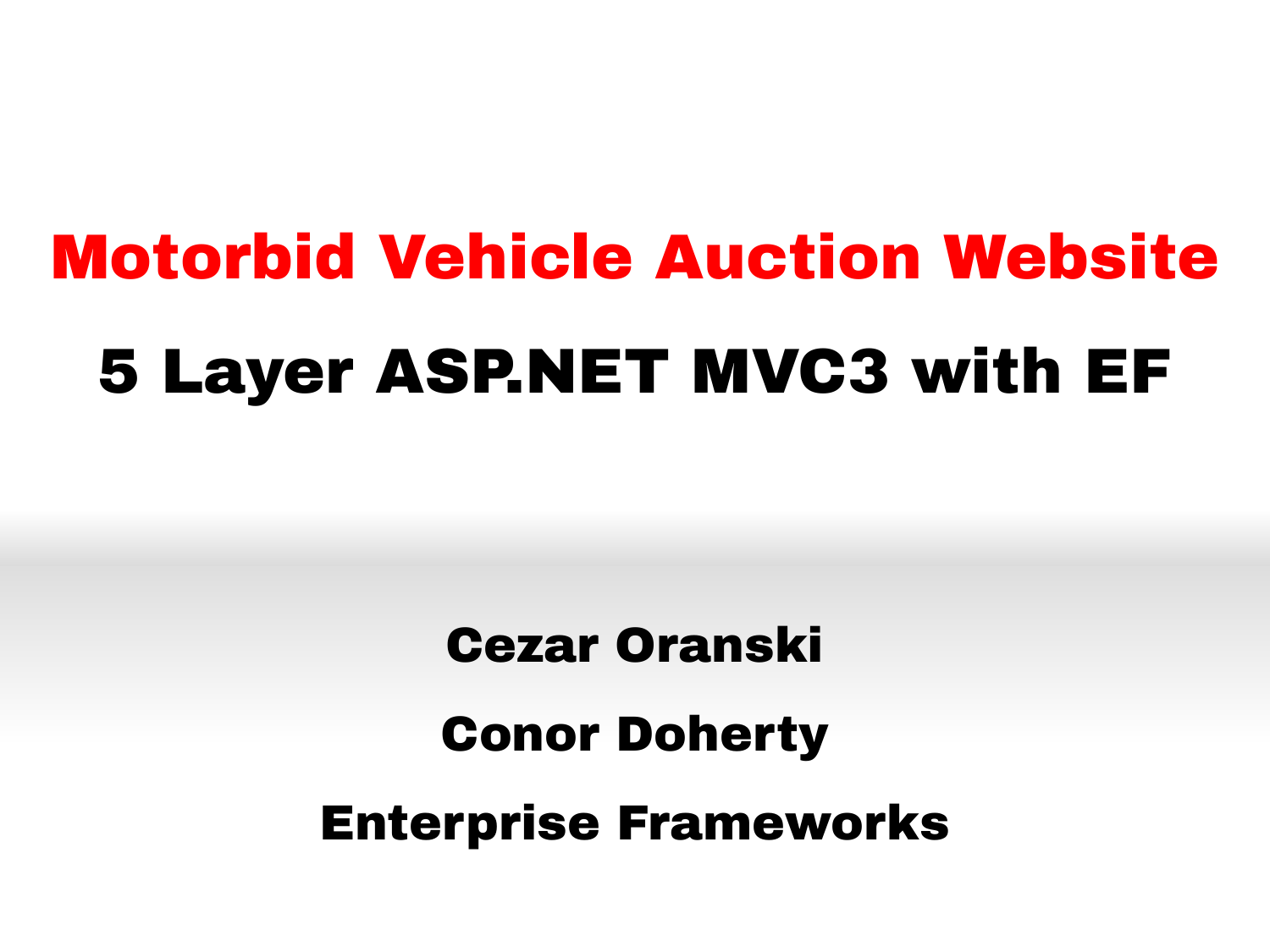

# Motorbid Vehicle Auction Website 5 Layer ASP.NET MVC3 with EF Cezar Oranski Conor Doherty Enterprise Frameworks